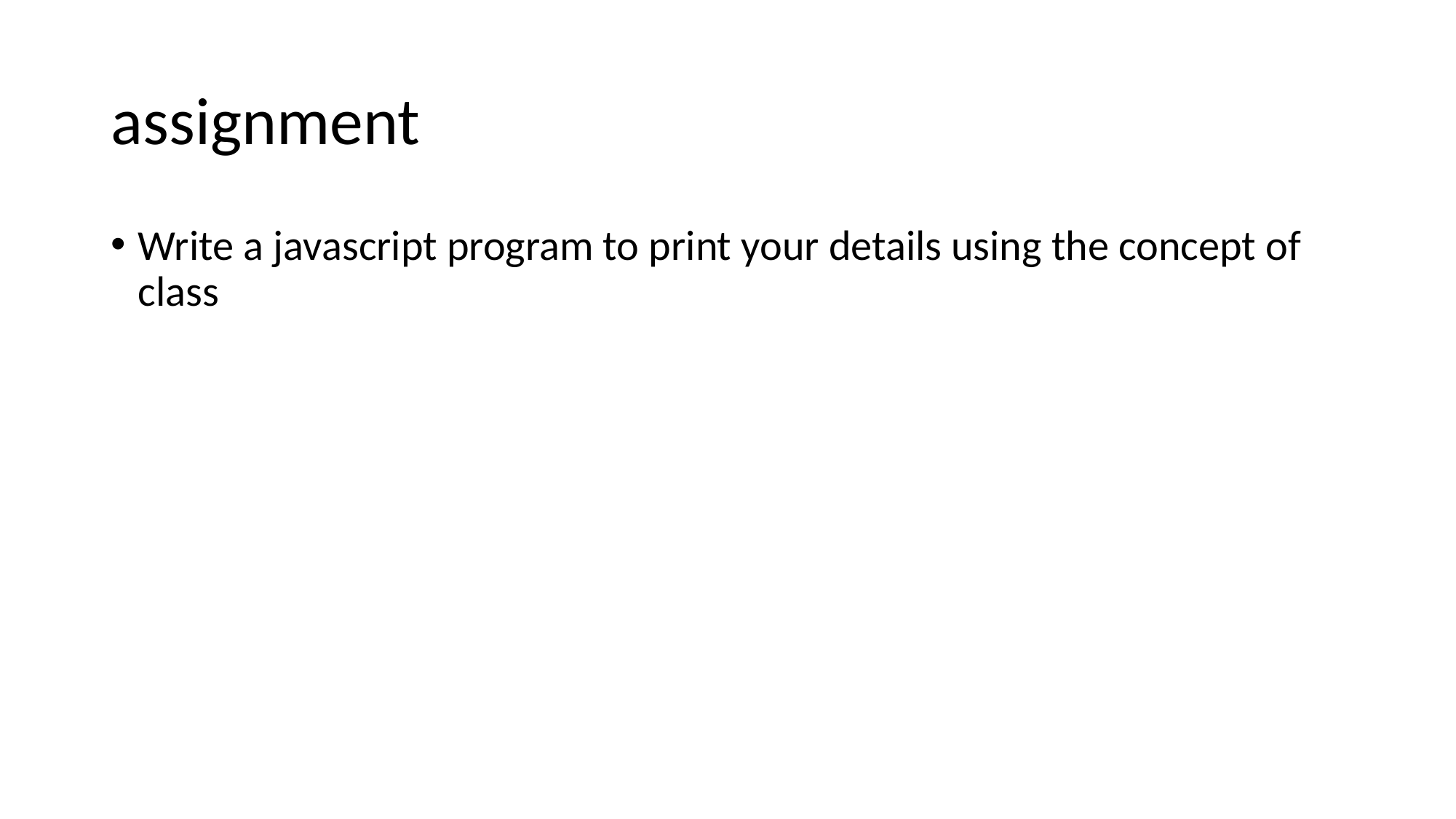

# assignment
Write a javascript program to print your details using the concept of class